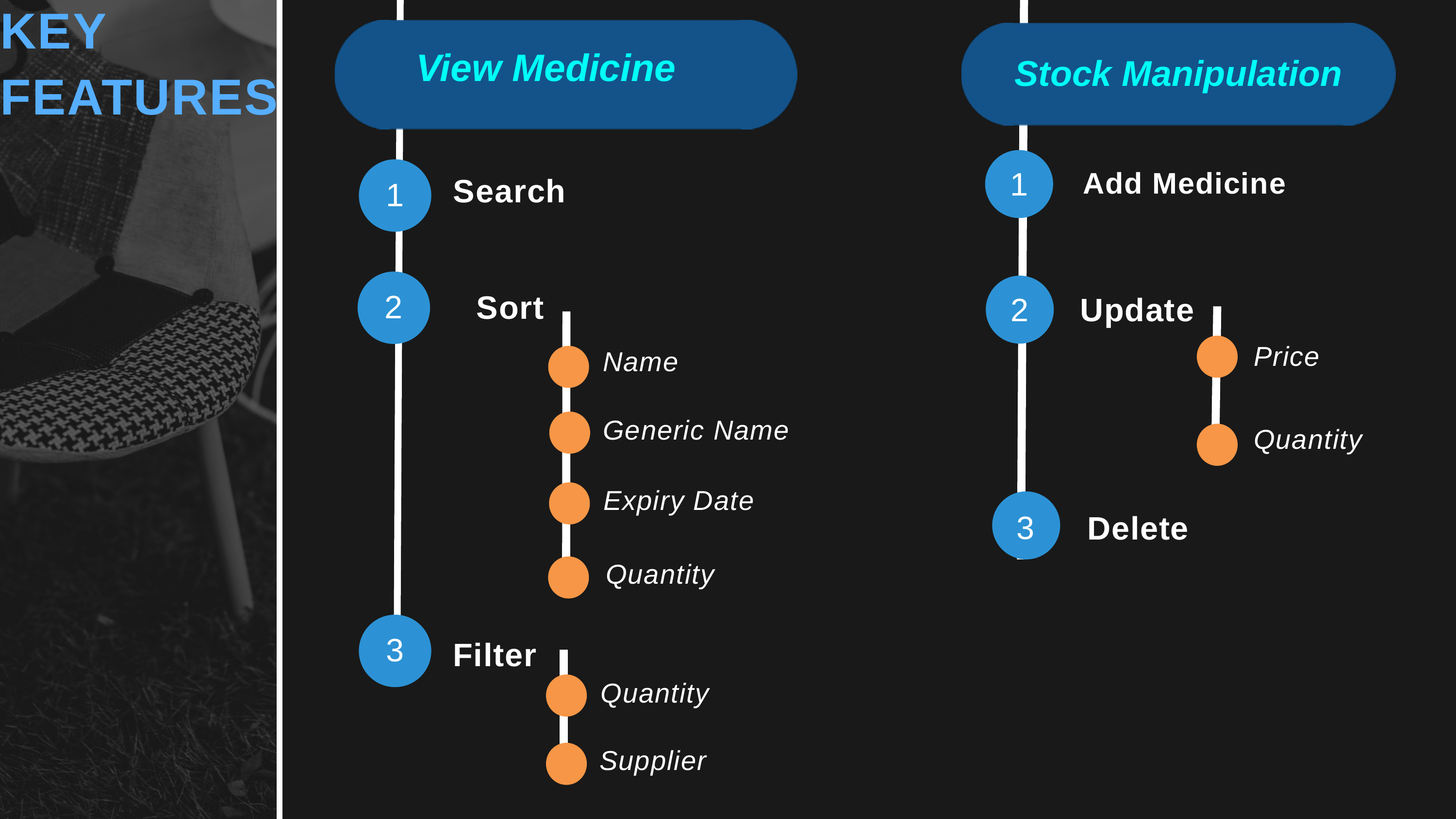

KEY
FEATURES

View Medicine

Stock Manipulation

1

1

Add Medicine

Search

2

2

Sort

Update

Price

Name

Generic Name

Quantity

Expiry Date

3

Delete

Quantity

3

Filter

Quantity

Supplier